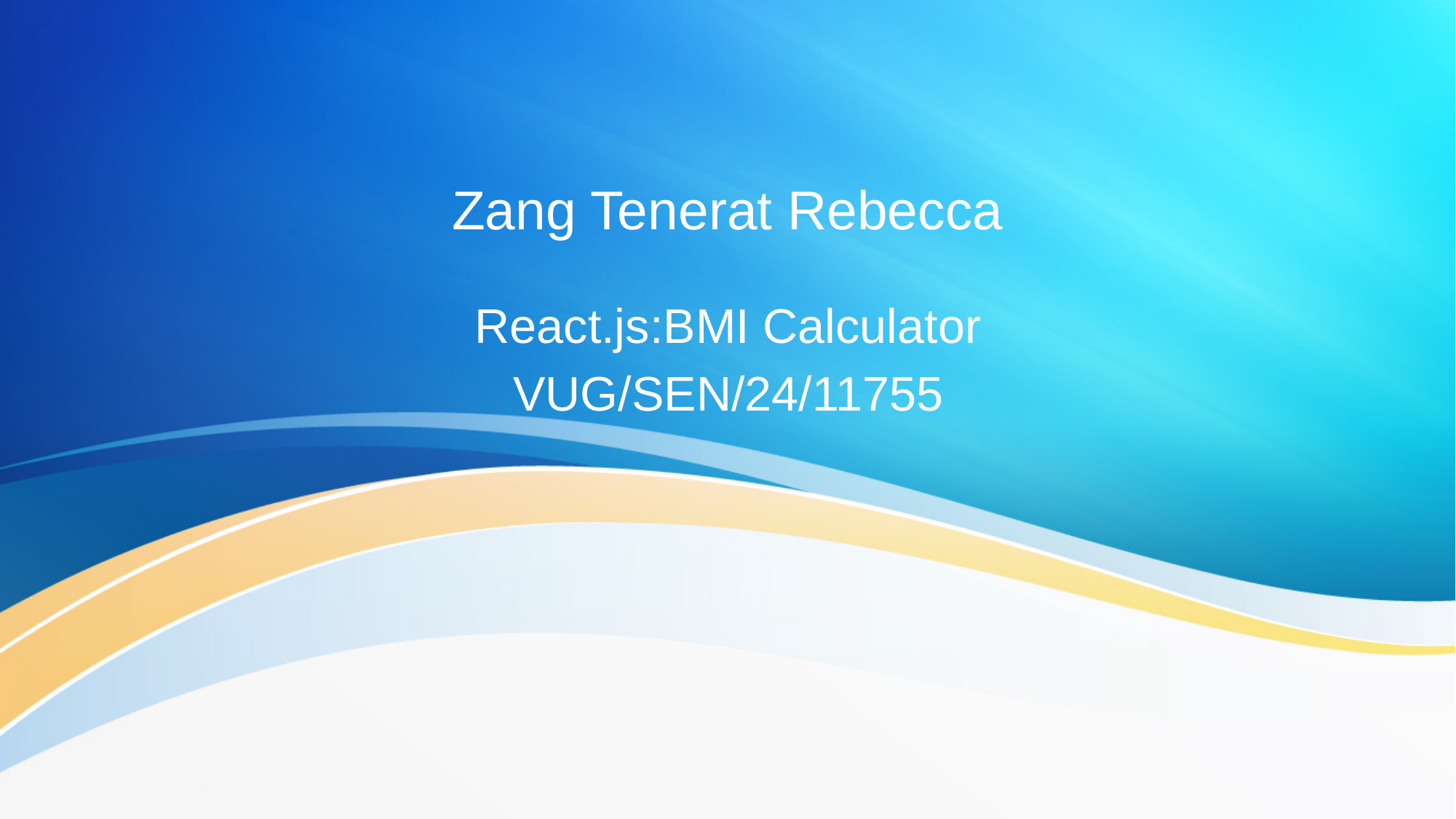

# Zang Tenerat Rebecca
React.js:BMI Calculator
VUG/SEN/24/11755